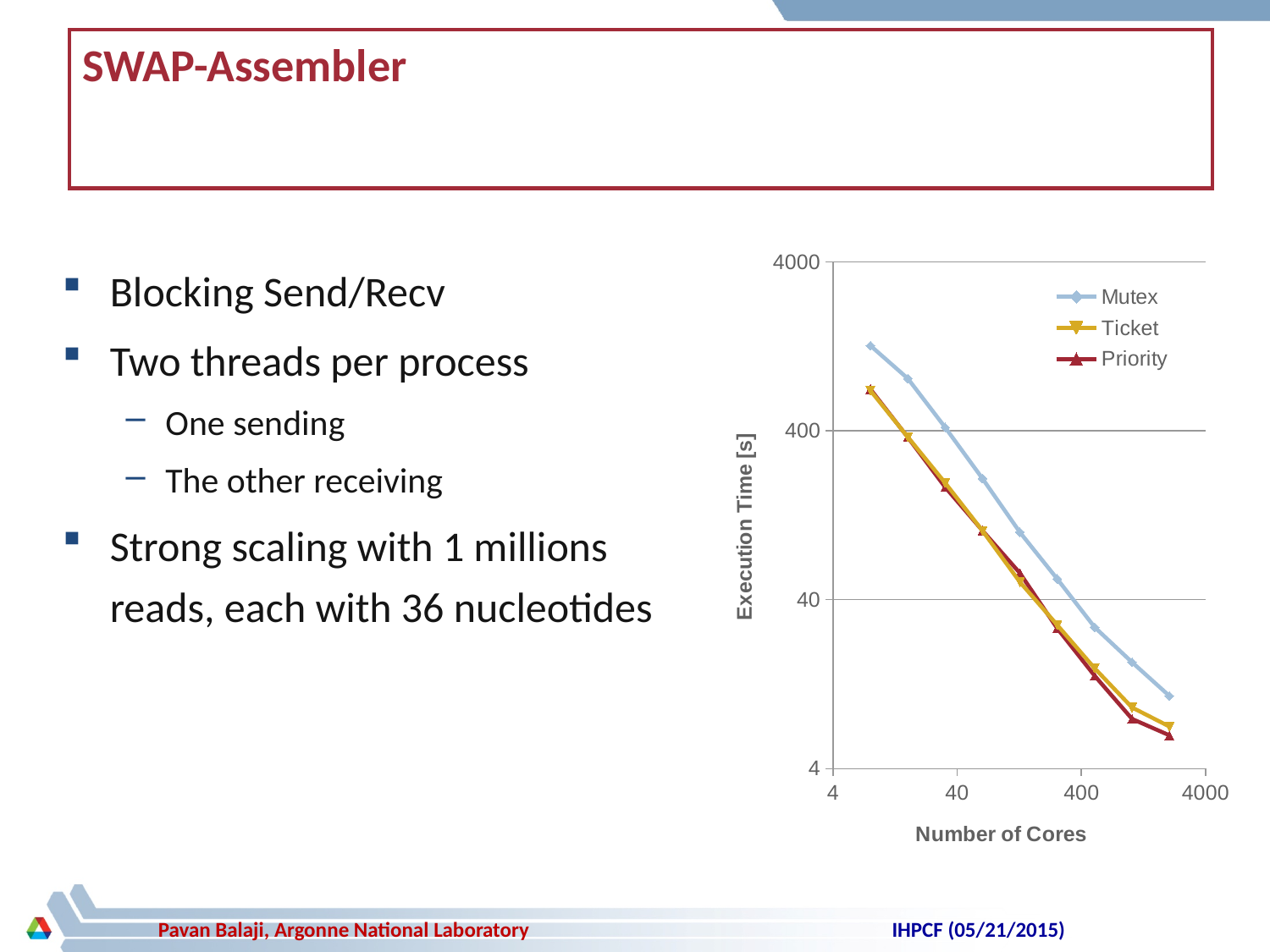

# SWAP-Assembler

### Chart

| Category |  |  |  |
|---|---|---|---|
Blocking Send/Recv
Two threads per process
One sending
The other receiving
Strong scaling with 1 millions reads, each with 36 nucleotides

IHPCF (05/21/2015)